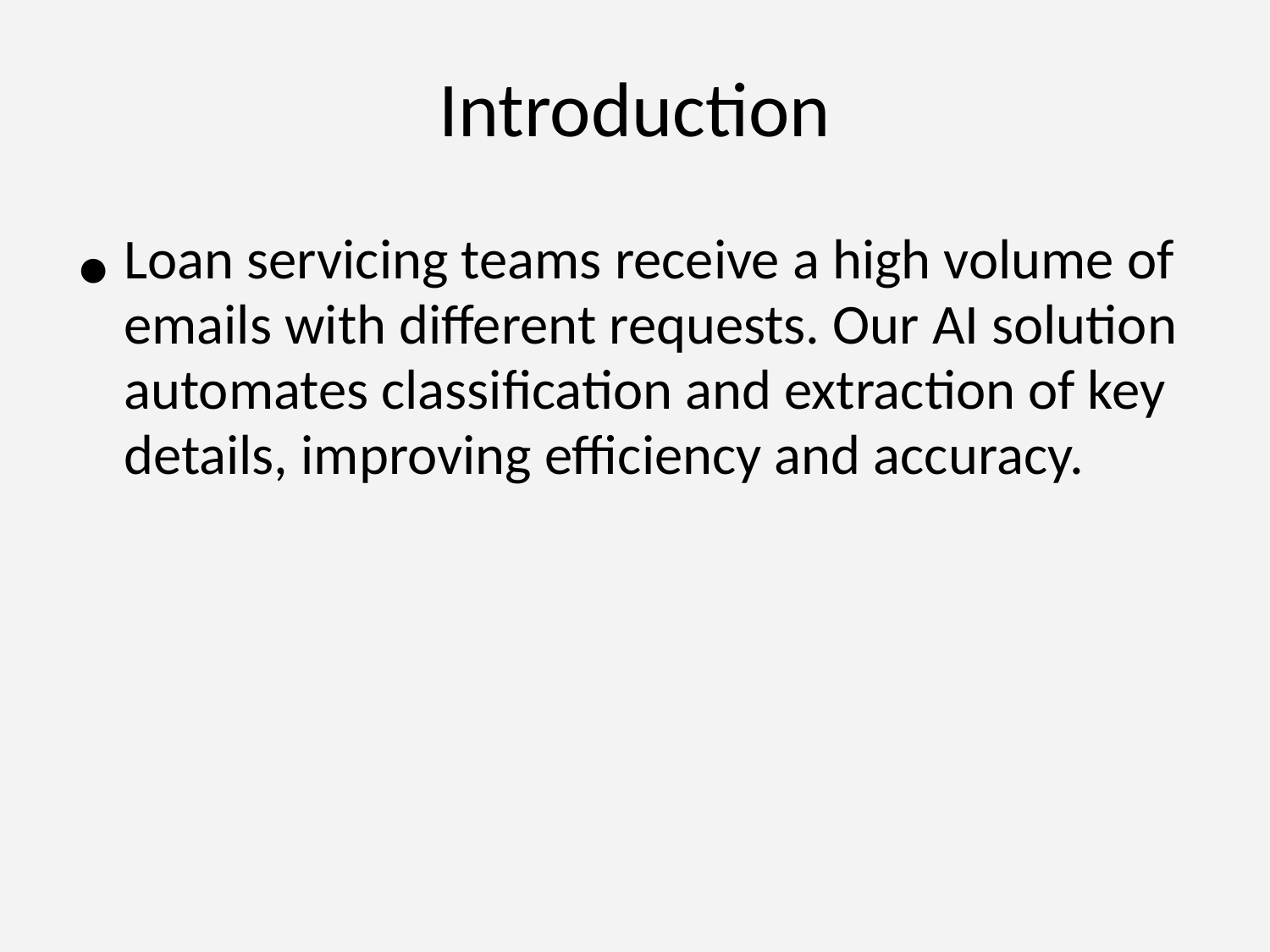

# Introduction
Loan servicing teams receive a high volume of emails with different requests. Our AI solution automates classification and extraction of key details, improving efficiency and accuracy.